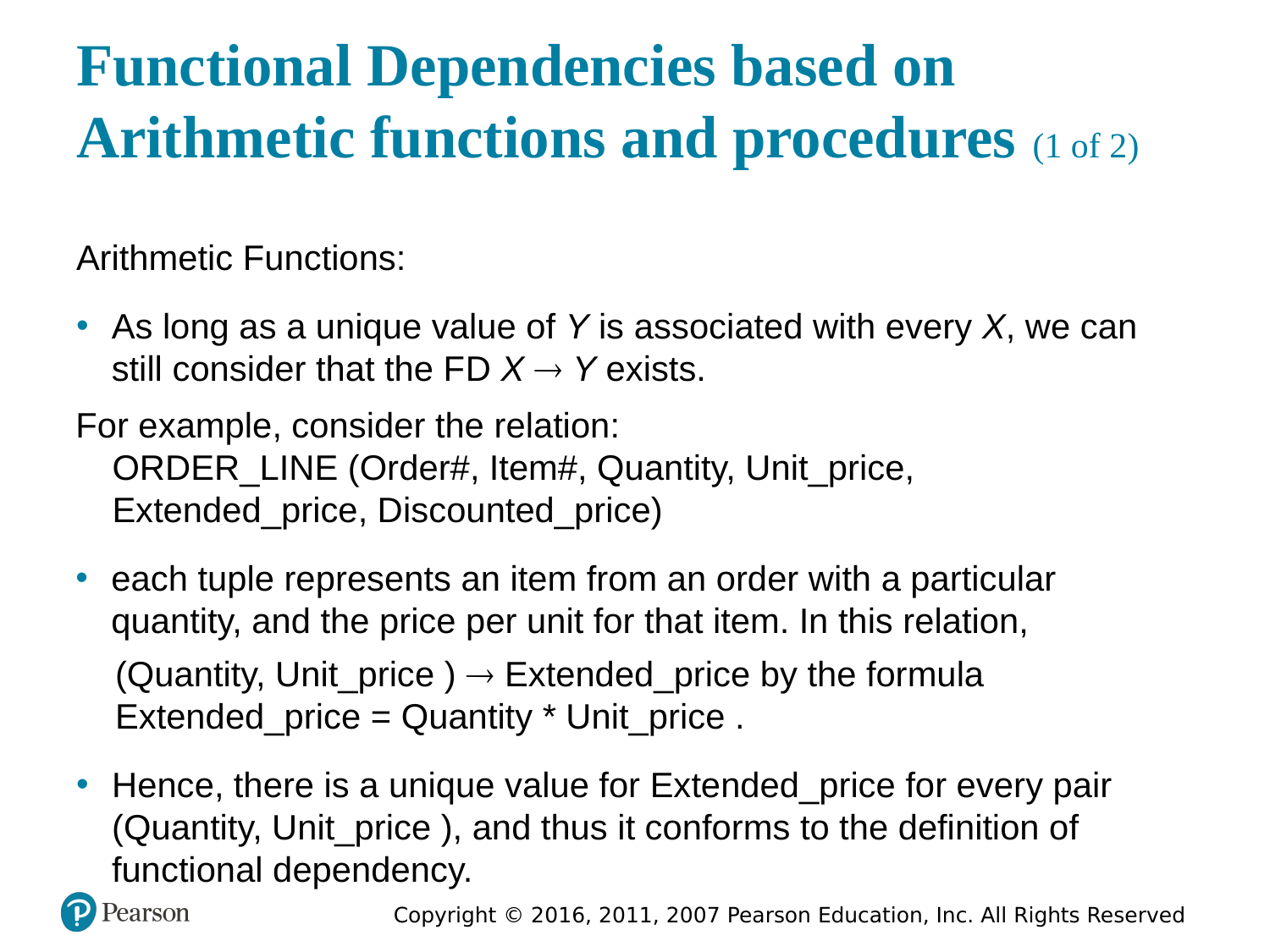

# Functional Dependencies based on Arithmetic functions and procedures (1 of 2)
Arithmetic Functions:
As long as a unique value of Y is associated with every X, we can still consider that the F D X → Y exists.
For example, consider the relation:
ORDER_LINE (Order#, Item#, Quantity, Unit_price,
Extended_price, Discounted_price)
each tuple represents an item from an order with a particular quantity, and the price per unit for that item. In this relation,
(Quantity, Unit_price ) → Extended_price by the formula
Extended_price = Quantity * Unit_price .
Hence, there is a unique value for Extended_price for every pair (Quantity, Unit_price ), and thus it conforms to the definition of functional dependency.